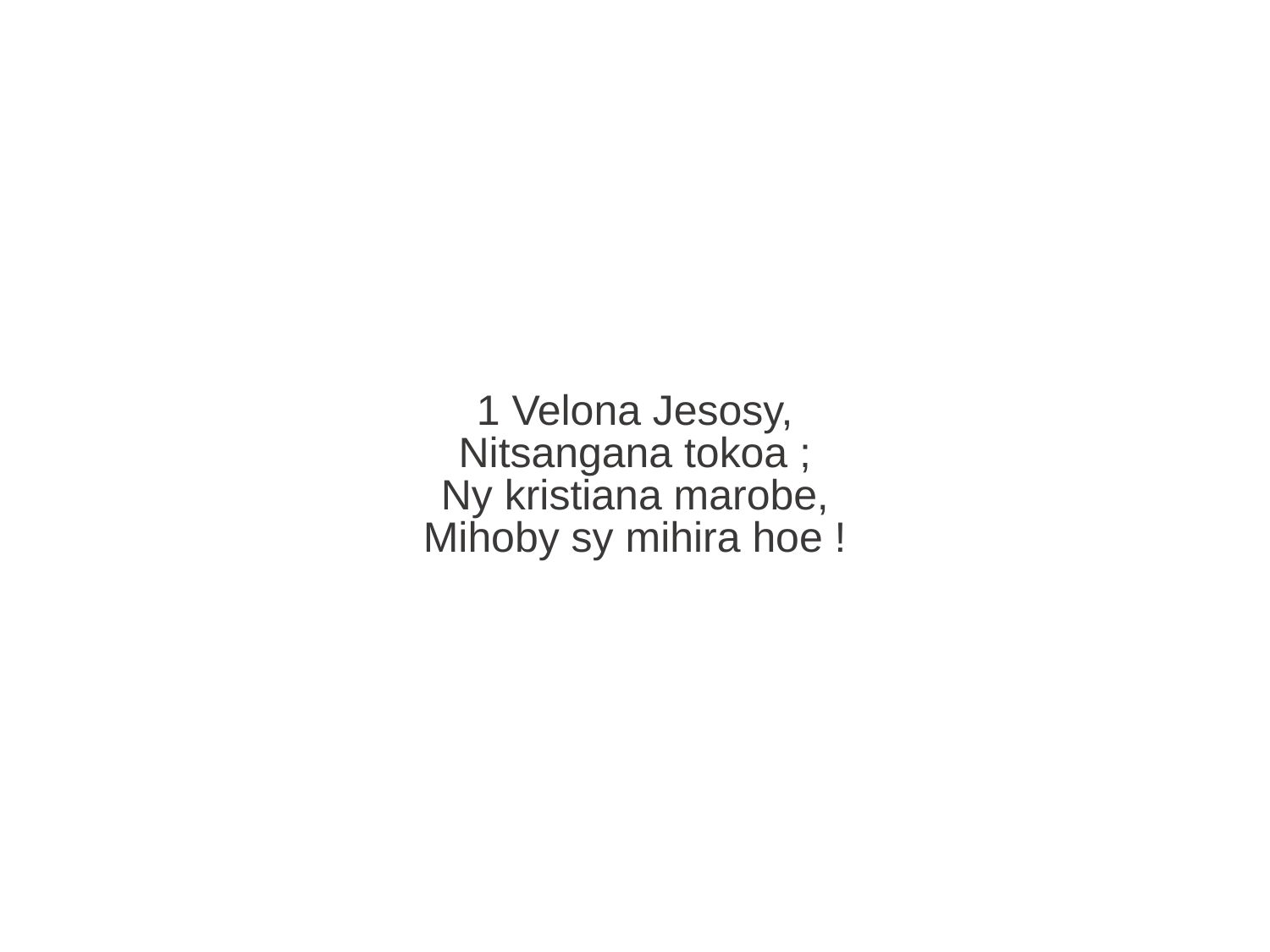

1 Velona Jesosy,
Nitsangana tokoa ;
Ny kristiana marobe,
Mihoby sy mihira hoe !